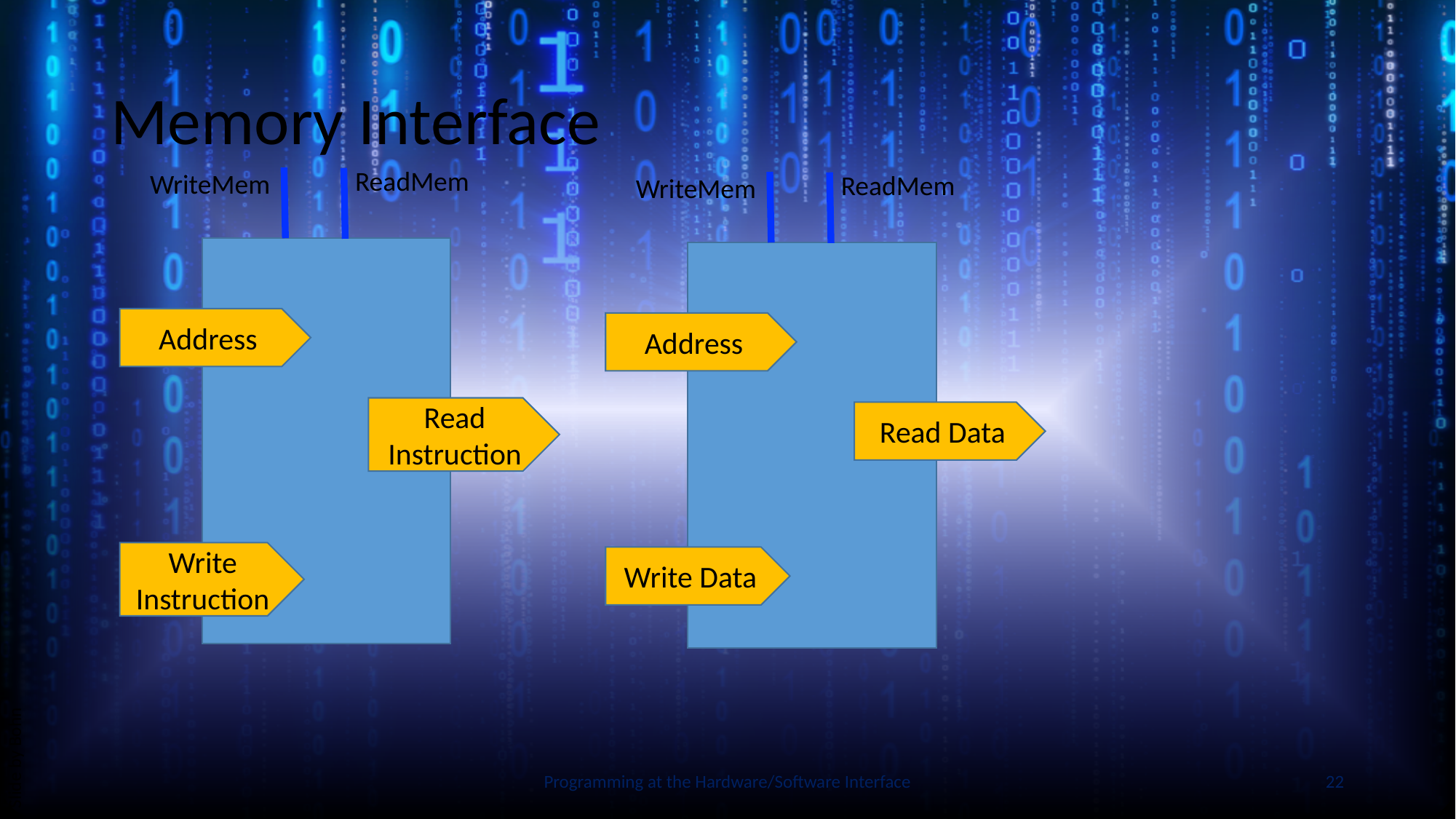

# Memory Interface
ReadMem
WriteMem
ReadMem
WriteMem

Address
Address
Read Instruction
Read Data
Slide by Bohn
Write Instruction
Write Data
Programming at the Hardware/Software Interface
22